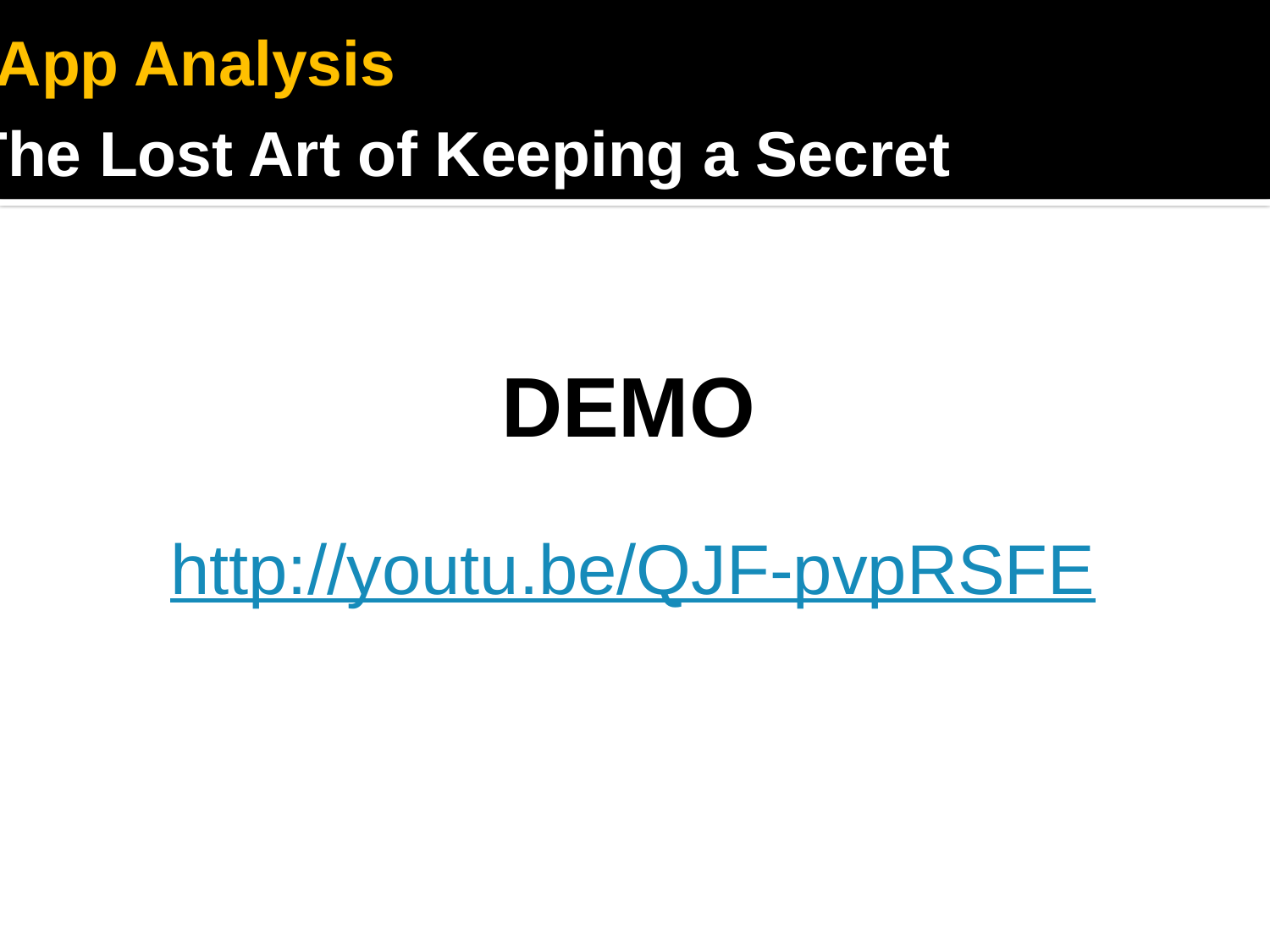

App Analysis
The Lost Art of Keeping a Secret
DEMO
http://youtu.be/QJF-pvpRSFE